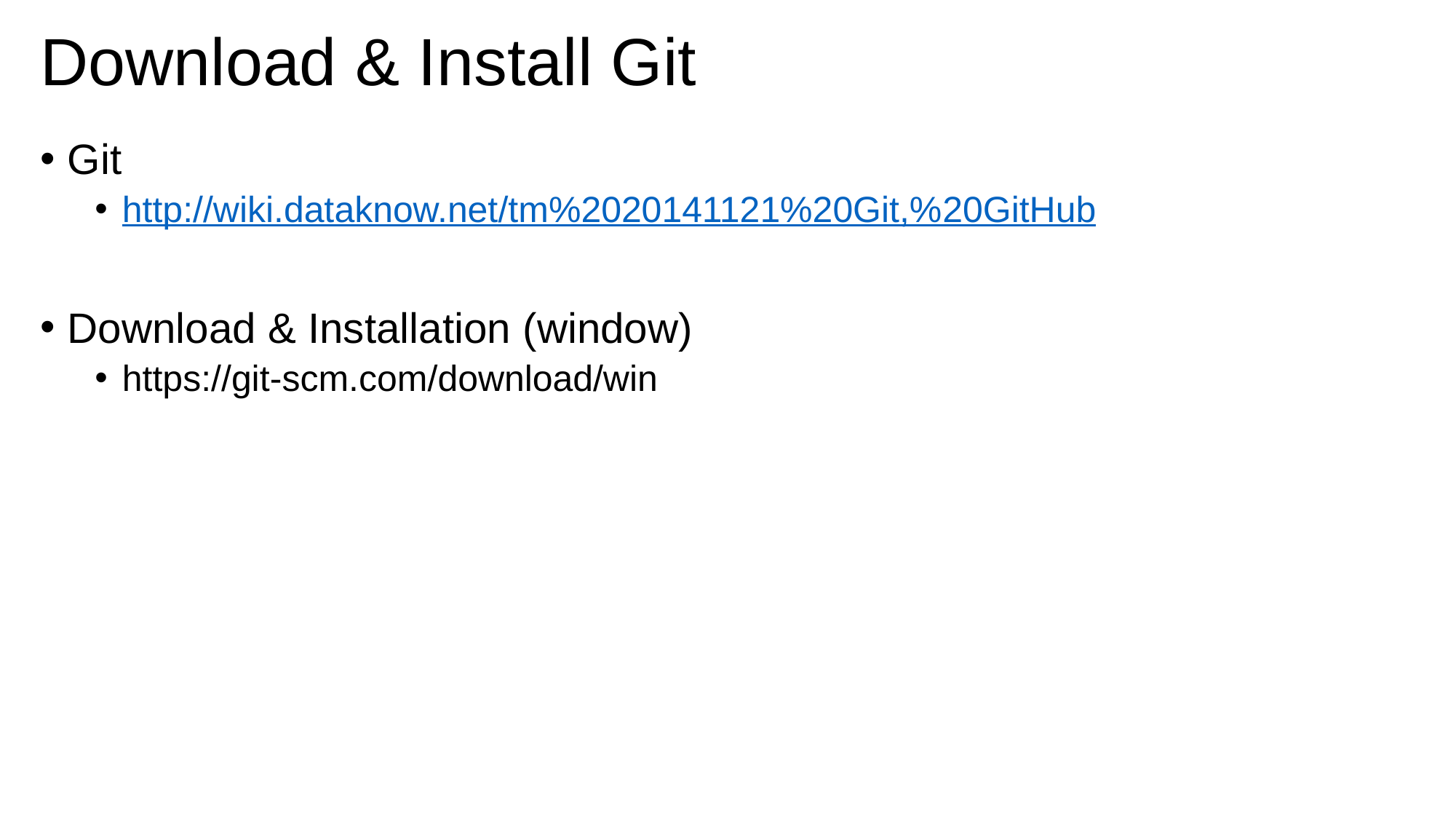

# Download & Install Git
Git
http://wiki.dataknow.net/tm%2020141121%20Git,%20GitHub

Download & Installation (window)
https://git-scm.com/download/win